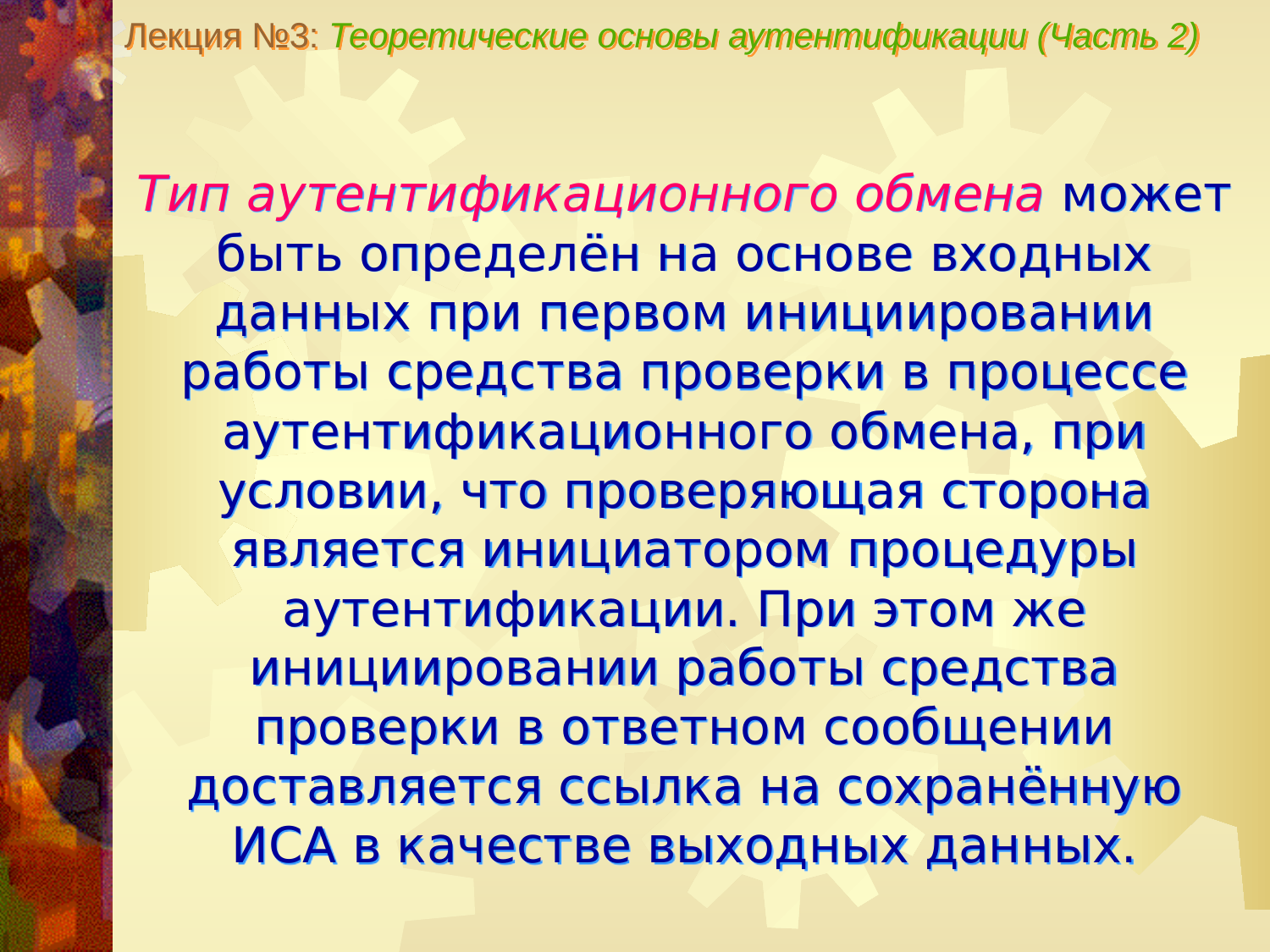

Лекция №3: Теоретические основы аутентификации (Часть 2)
Тип аутентификационного обмена может быть определён на основе входных данных при первом инициировании работы средства проверки в процессе аутентификационного обмена, при условии, что проверяющая сторона является инициатором процедуры аутентификации. При этом же инициировании работы средства проверки в ответном сообщении доставляется ссылка на сохранённую ИСА в качестве выходных данных.